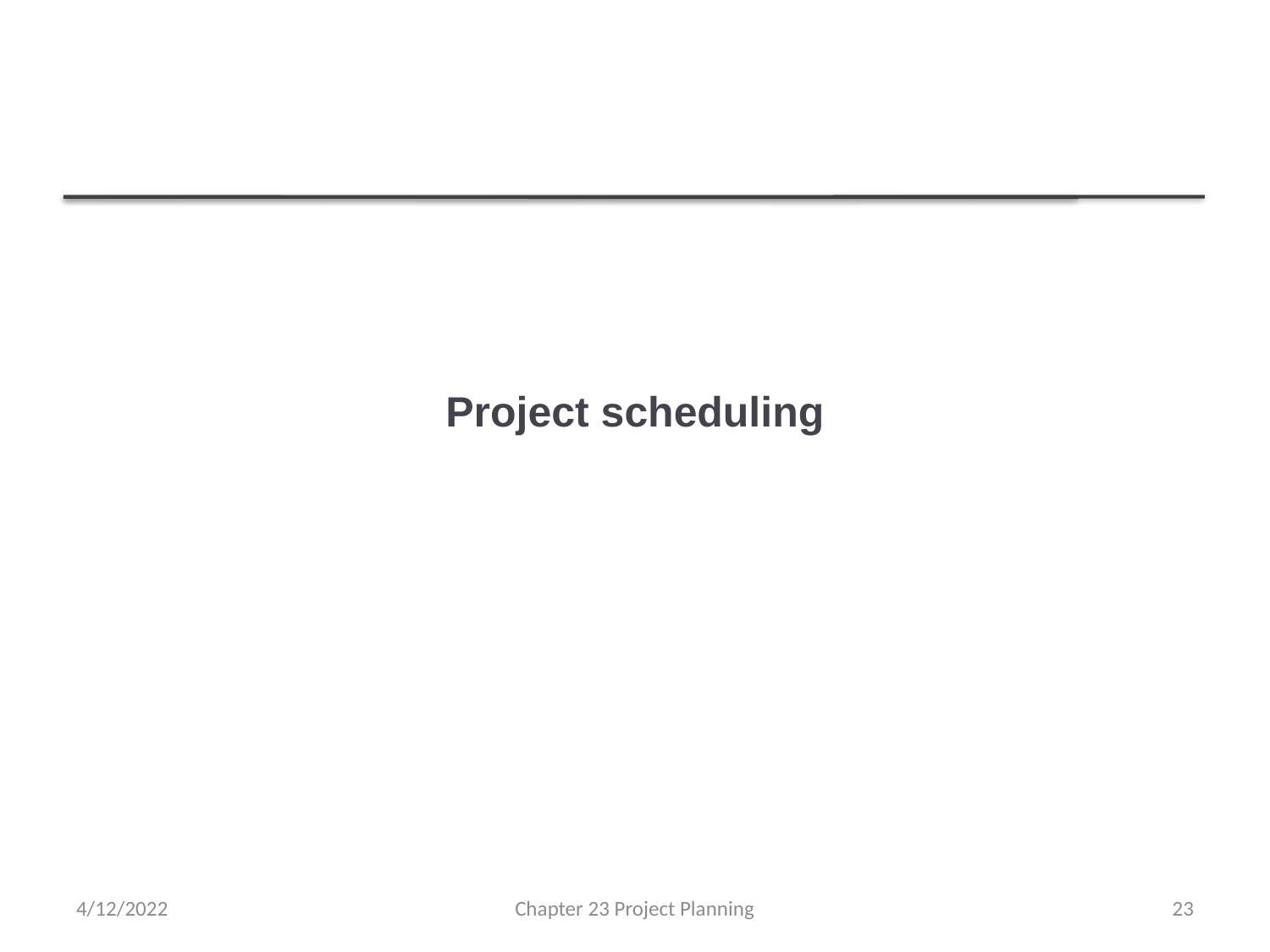

# Project scheduling
4/12/2022
Chapter 23 Project Planning
23